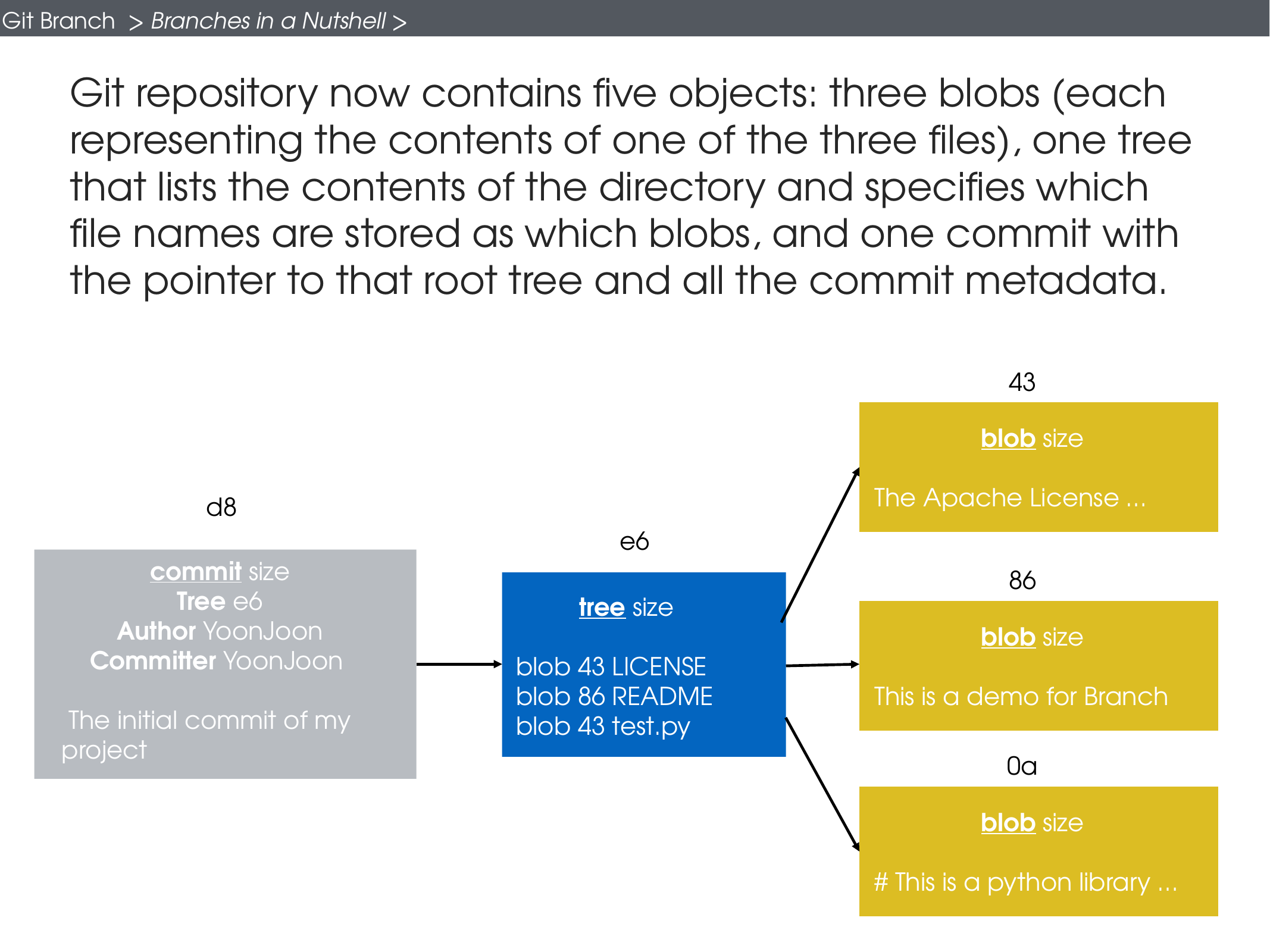

Git Branch  > Branches in a Nutshell >
Git repository now contains five objects: three blobs (each representing the contents of one of the three files), one tree that lists the contents of the directory and specifies which file names are stored as which blobs, and one commit with the pointer to that root tree and all the commit metadata.
43

blob size

The Apache License …
d8
e6

commit size
Tree e6
Author YoonJoon
Committer YoonJoon

 The initial commit of my project
86

blob size

This is a demo for Branch

tree size

blob 43 LICENSE
blob 86 README
blob 43 test.py
0a

blob size

# This is a python library …